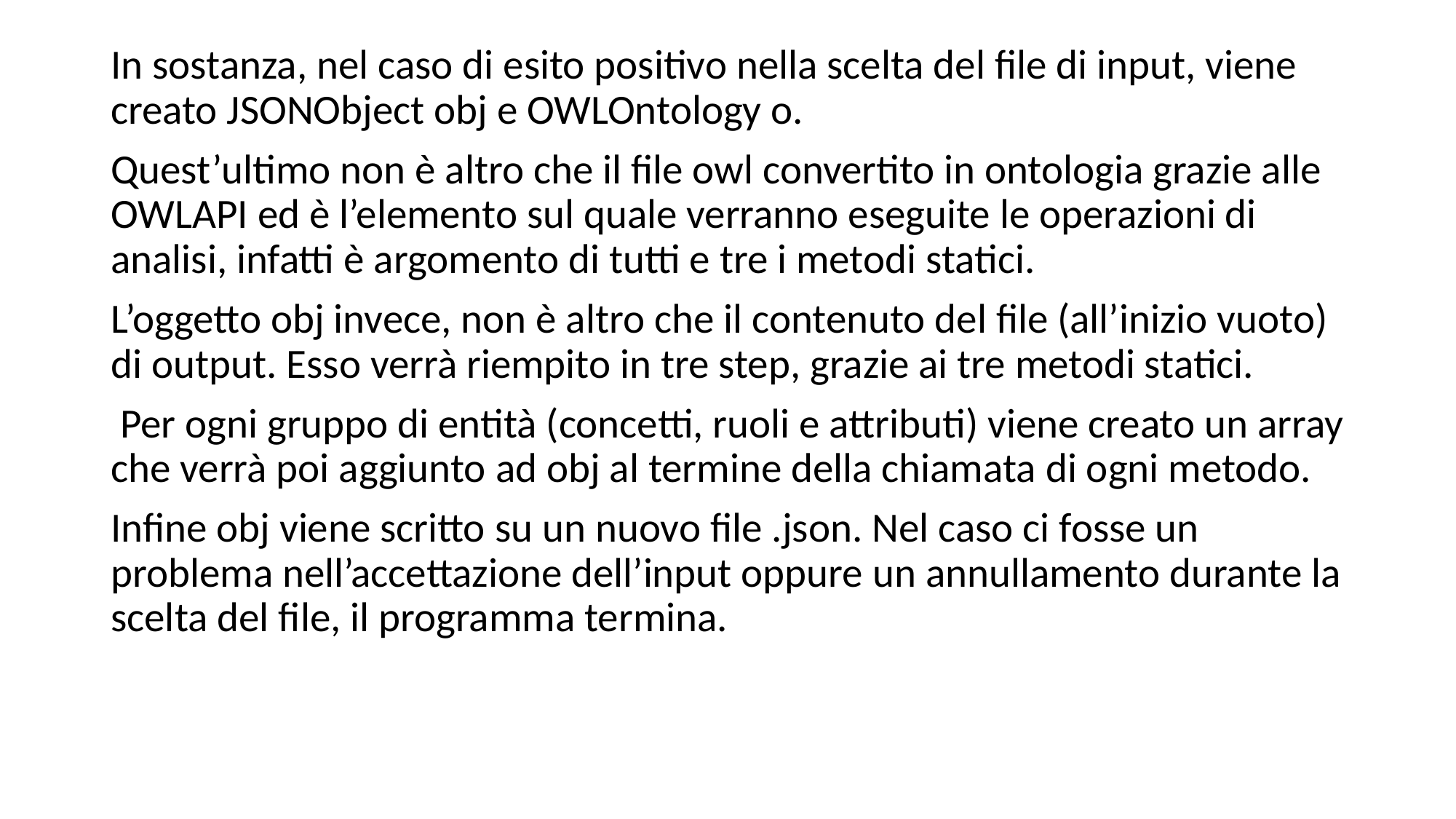

In sostanza, nel caso di esito positivo nella scelta del ﬁle di input, viene creato JSONObject obj e OWLOntology o.
Quest’ultimo non è altro che il ﬁle owl convertito in ontologia grazie alle OWLAPI ed è l’elemento sul quale verranno eseguite le operazioni di analisi, infatti è argomento di tutti e tre i metodi statici.
L’oggetto obj invece, non è altro che il contenuto del ﬁle (all’inizio vuoto) di output. Esso verrà riempito in tre step, grazie ai tre metodi statici.
 Per ogni gruppo di entità (concetti, ruoli e attributi) viene creato un array che verrà poi aggiunto ad obj al termine della chiamata di ogni metodo.
Inﬁne obj viene scritto su un nuovo ﬁle .json. Nel caso ci fosse un problema nell’accettazione dell’input oppure un annullamento durante la scelta del ﬁle, il programma termina.